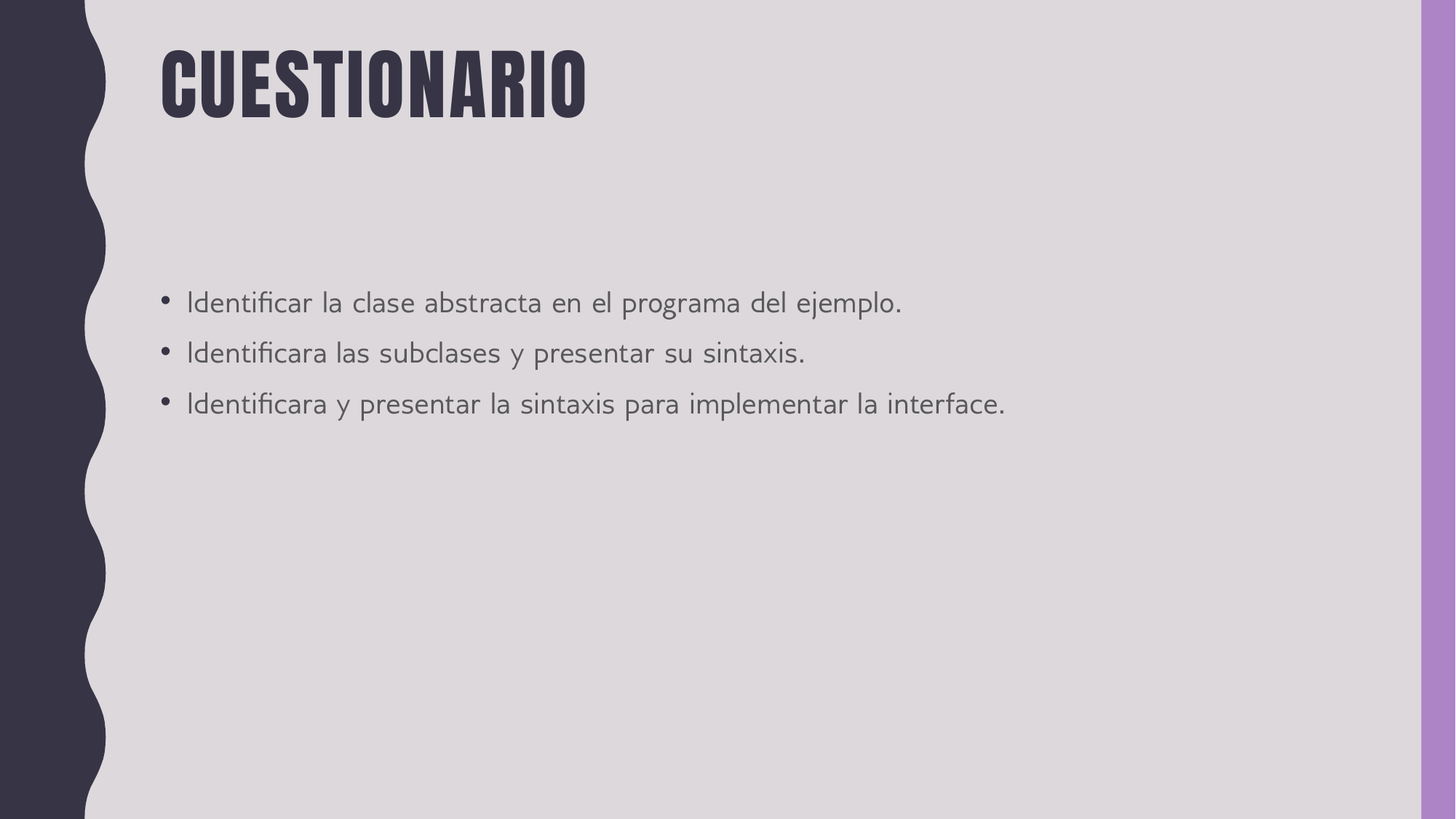

# CUESTIONARIO
Identificar la clase abstracta en el programa del ejemplo.
Identificara las subclases y presentar su sintaxis.
Identificara y presentar la sintaxis para implementar la interface.